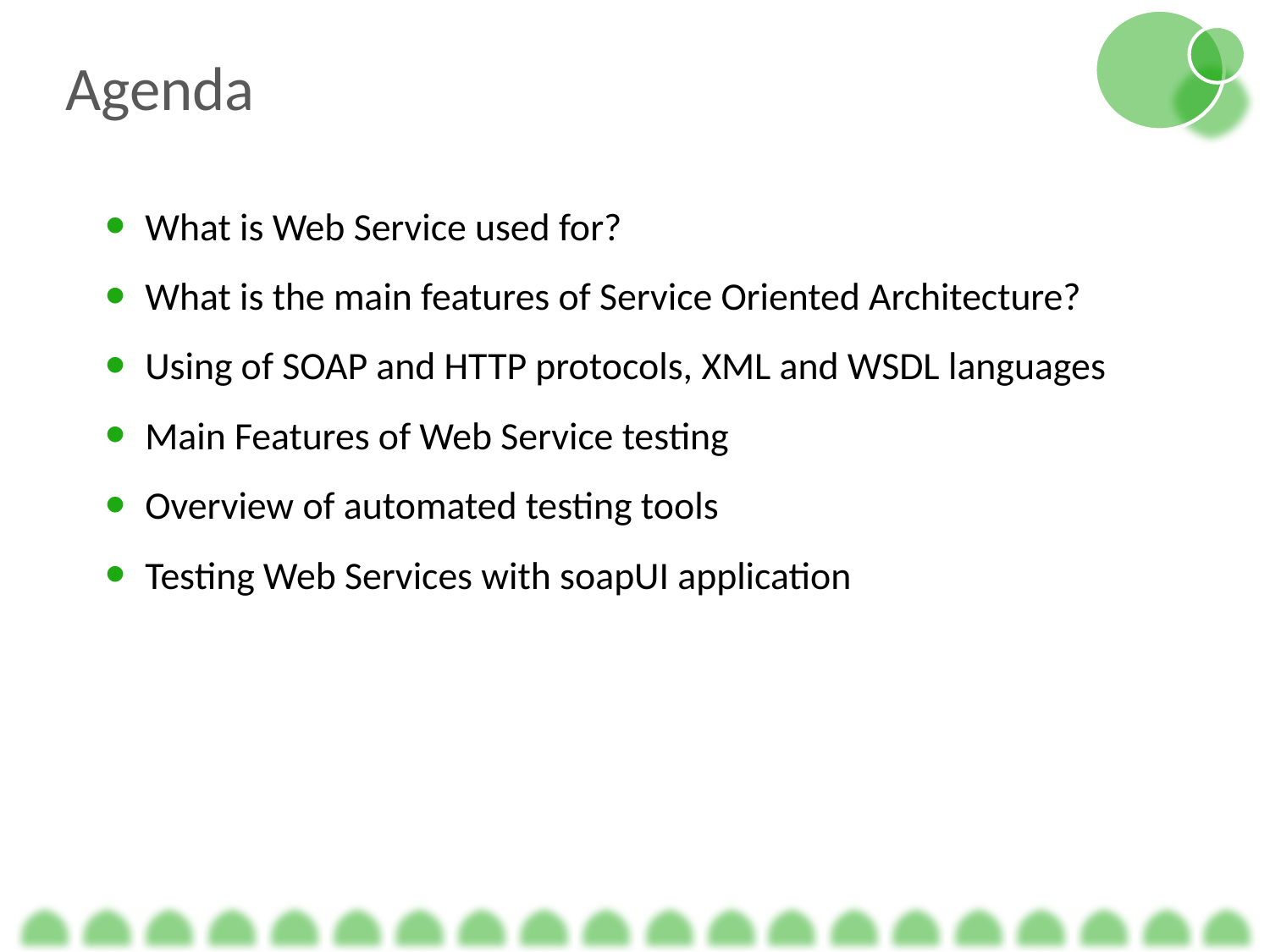

Agenda
What is Web Service used for?
What is the main features of Service Oriented Architecture?
Using of SOAP and HTTP protocols, XML and WSDL languages
Main Features of Web Service testing
Overview of automated testing tools
Testing Web Services with soapUI application